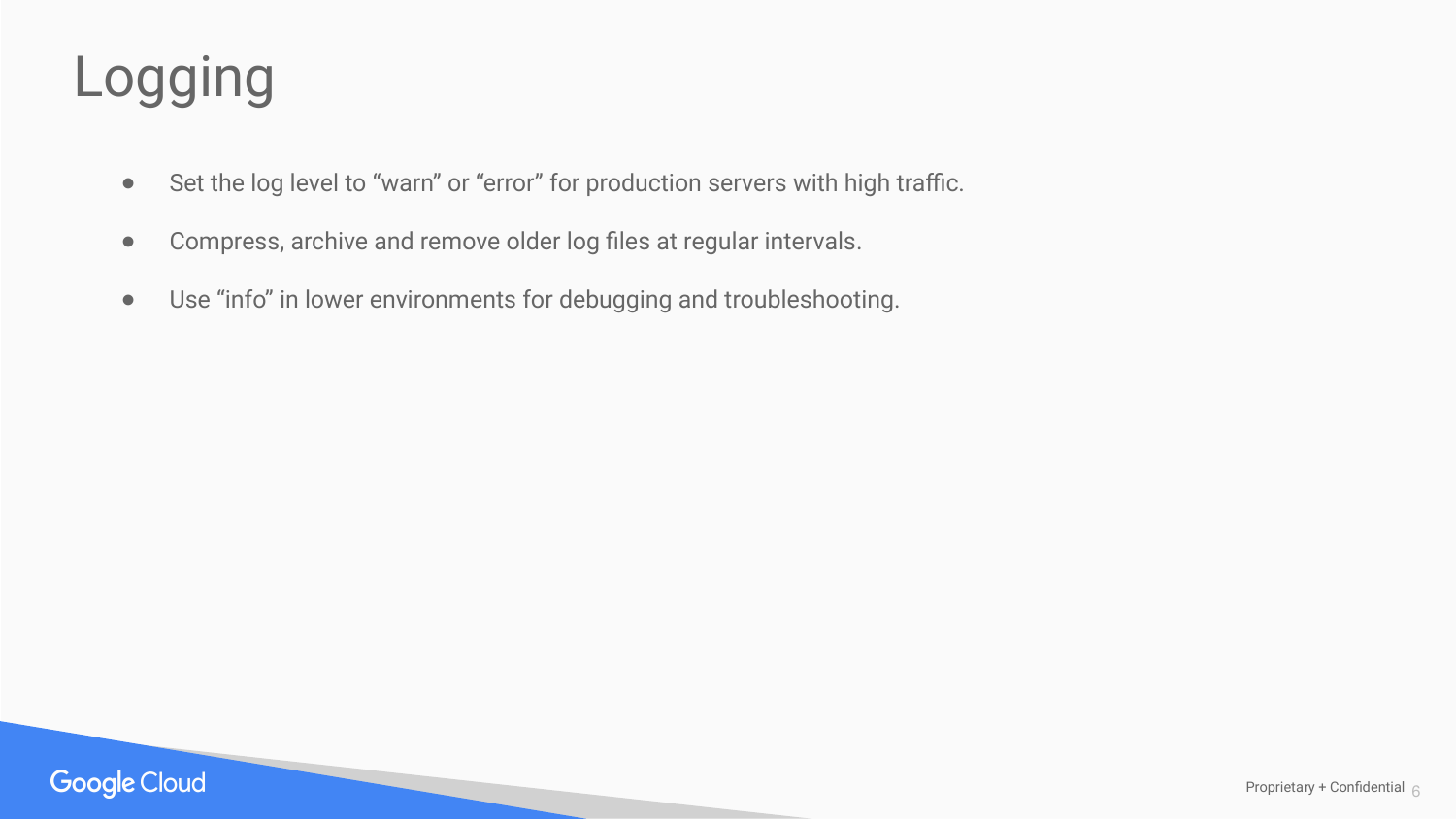

Logging
Set the log level to “warn” or “error” for production servers with high traffic.

Compress, archive and remove older log files at regular intervals.

Use “info” in lower environments for debugging and troubleshooting.
6